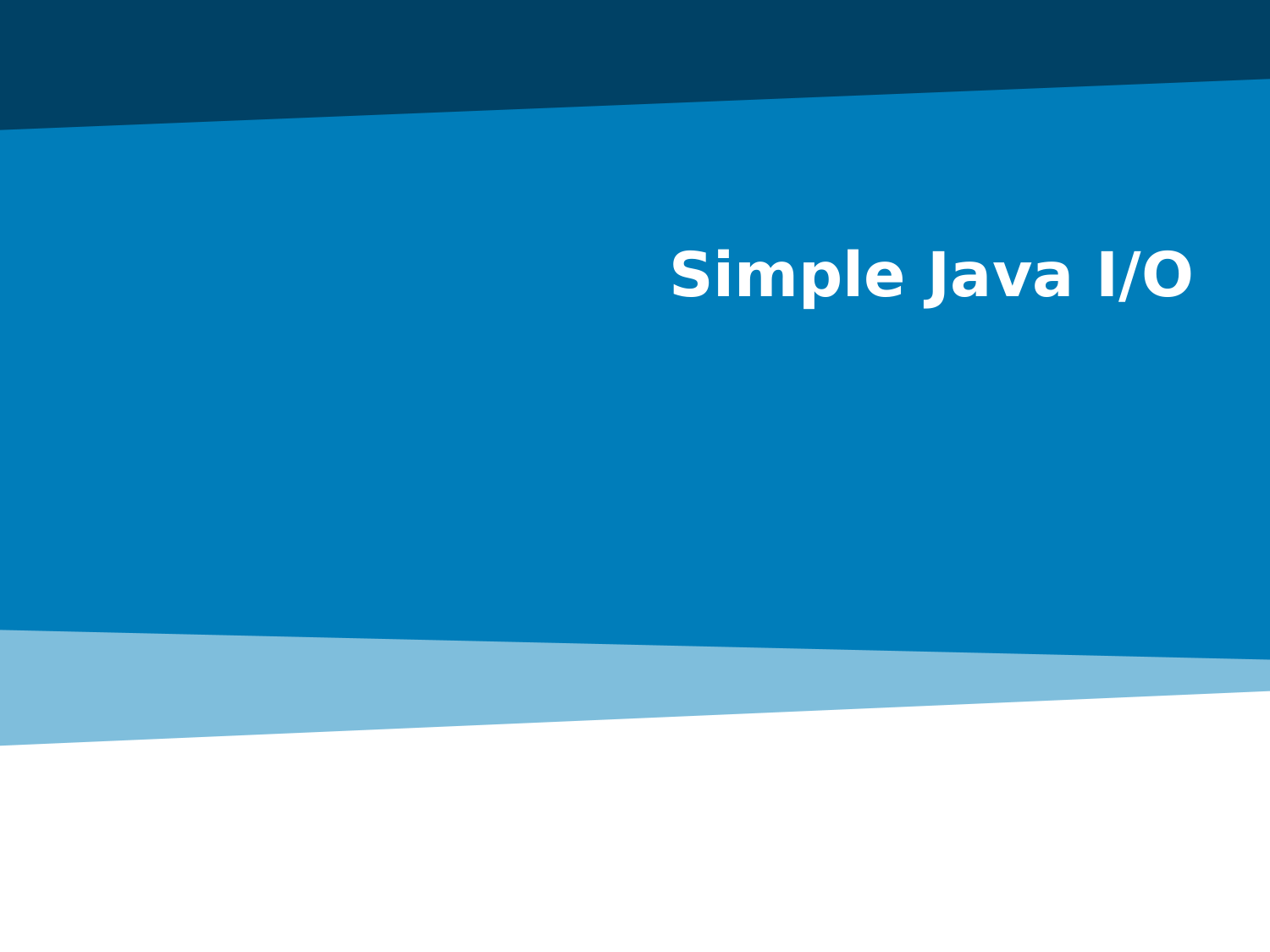

# Simple Java I/O
Part I
General Principles